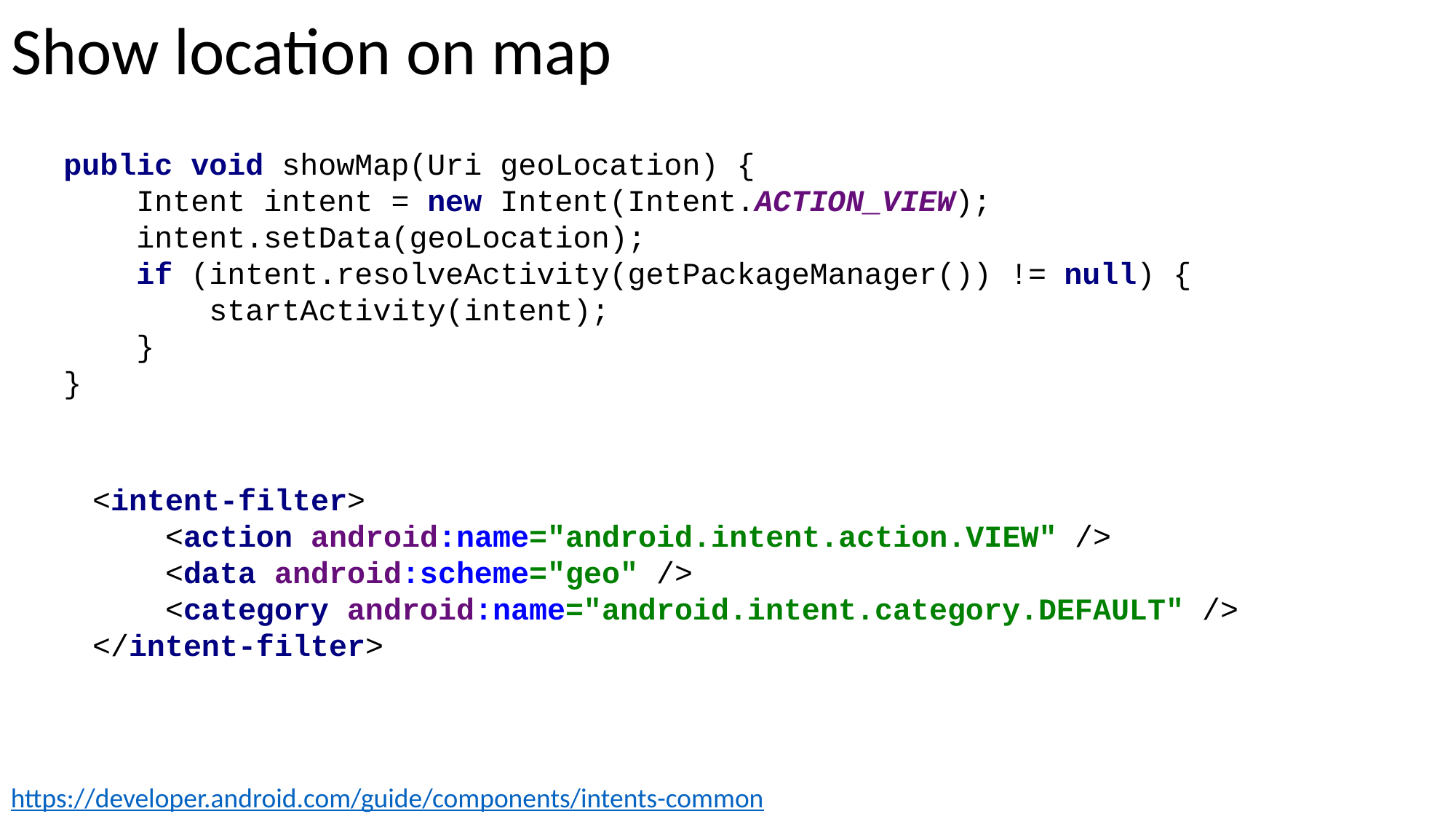

# Show location on map
public void showMap(Uri geoLocation) {
    Intent intent = new Intent(Intent.ACTION_VIEW);
    intent.setData(geoLocation);
    if (intent.resolveActivity(getPackageManager()) != null) {
        startActivity(intent);
    }
}
<intent-filter>
    <action android:name="android.intent.action.VIEW" />
    <data android:scheme="geo" />
    <category android:name="android.intent.category.DEFAULT" />
</intent-filter>
https://developer.android.com/guide/components/intents-common